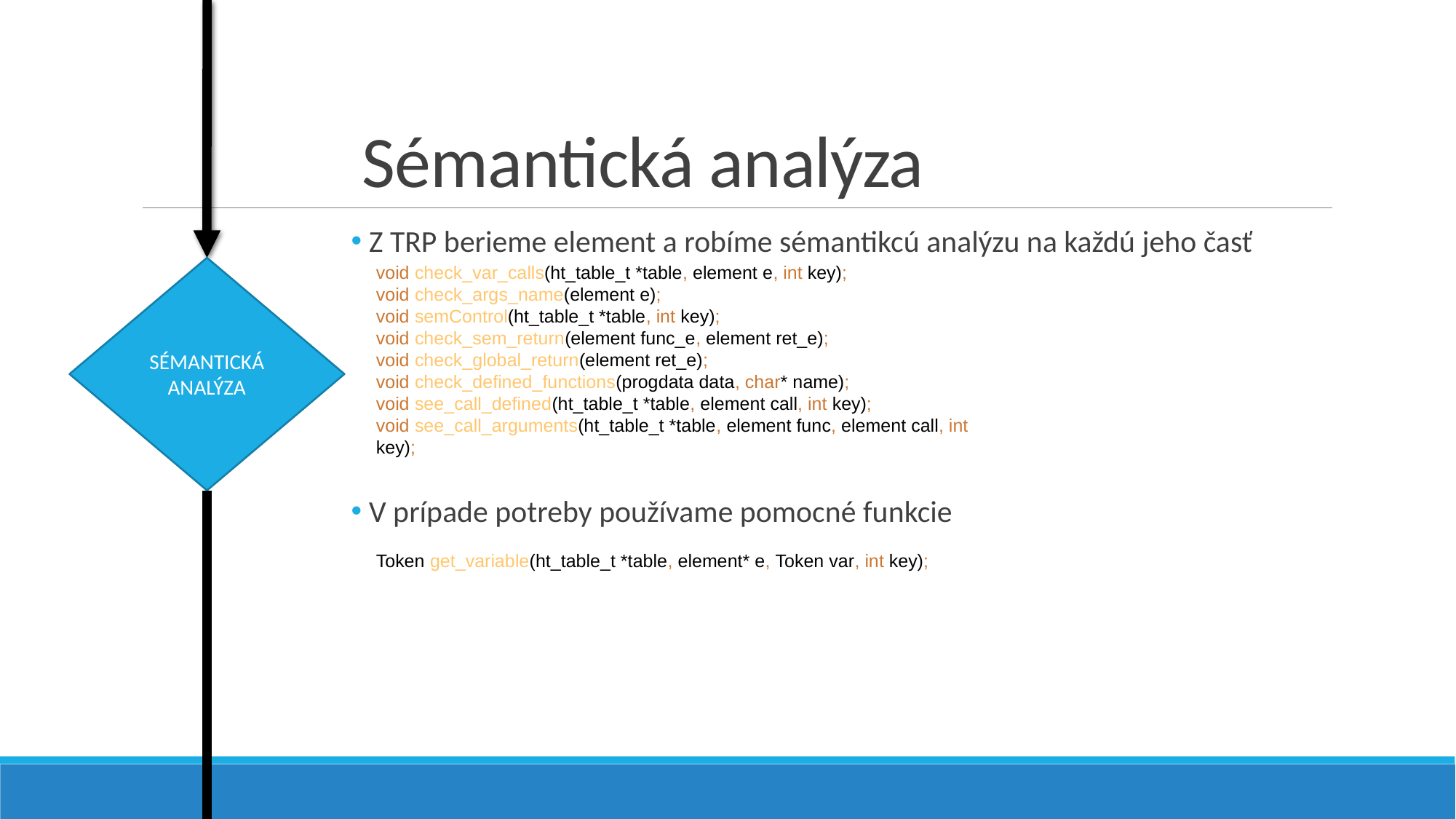

# Sémantická analýza
 Z TRP berieme element a robíme sémantikcú analýzu na každú jeho časť

 V prípade potreby používame pomocné funkcie
SÉMANTICKÁ ANALÝZA
void check_var_calls(ht_table_t *table, element e, int key);
void check_args_name(element e);
void semControl(ht_table_t *table, int key);
void check_sem_return(element func_e, element ret_e);
void check_global_return(element ret_e);
void check_defined_functions(progdata data, char* name);
void see_call_defined(ht_table_t *table, element call, int key);
void see_call_arguments(ht_table_t *table, element func, element call, int key);
Token get_variable(ht_table_t *table, element* e, Token var, int key);